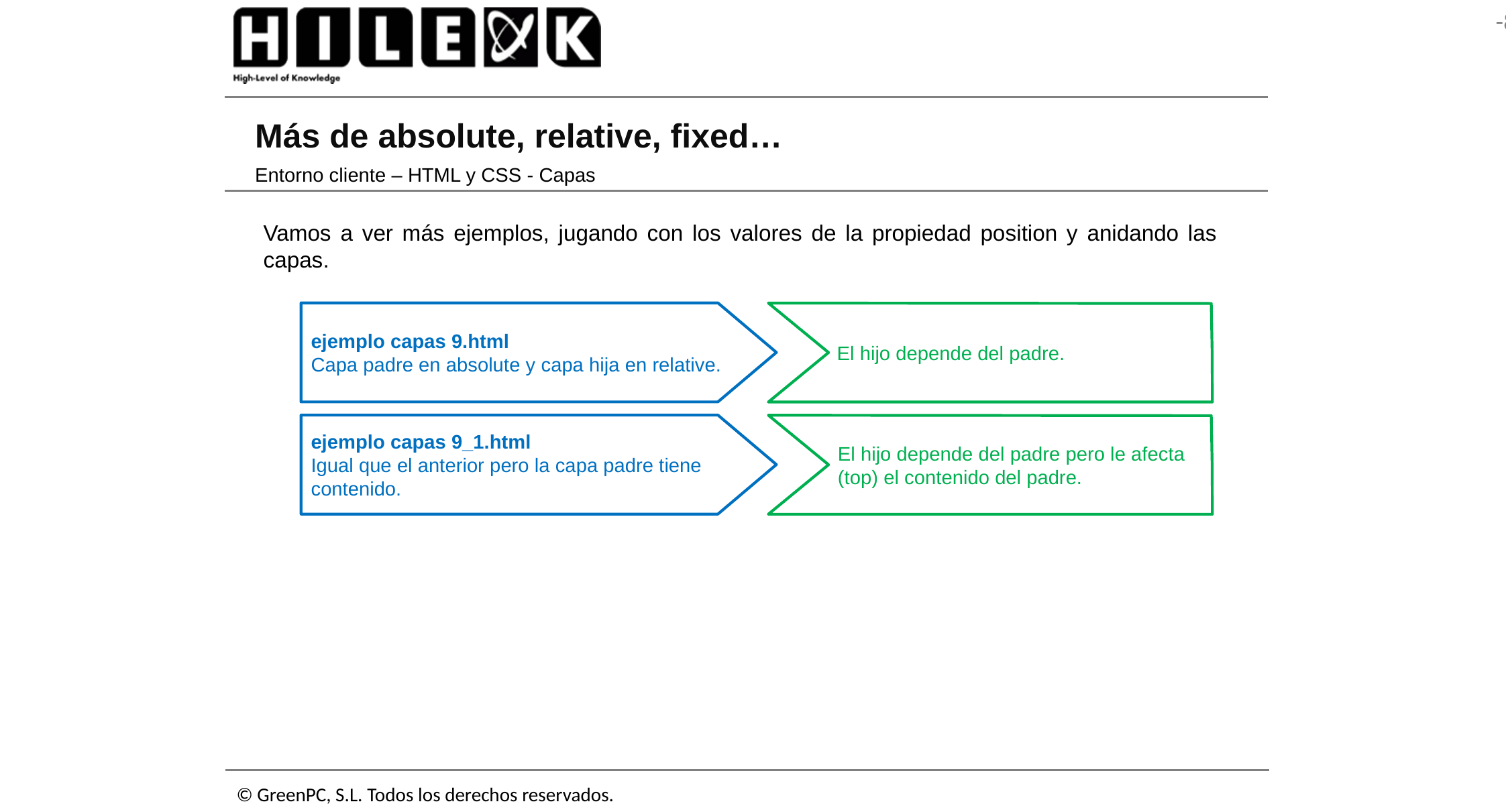

# Más de absolute, relative, fixed…
Entorno cliente – HTML y CSS - Capas
Vamos a ver más ejemplos, jugando con los valores de la propiedad position y anidando las capas.
ejemplo capas 9.html
Capa padre en absolute y capa hija en relative.
El hijo depende del padre.
ejemplo capas 9_1.html
Igual que el anterior pero la capa padre tiene contenido.
El hijo depende del padre pero le afecta (top) el contenido del padre.